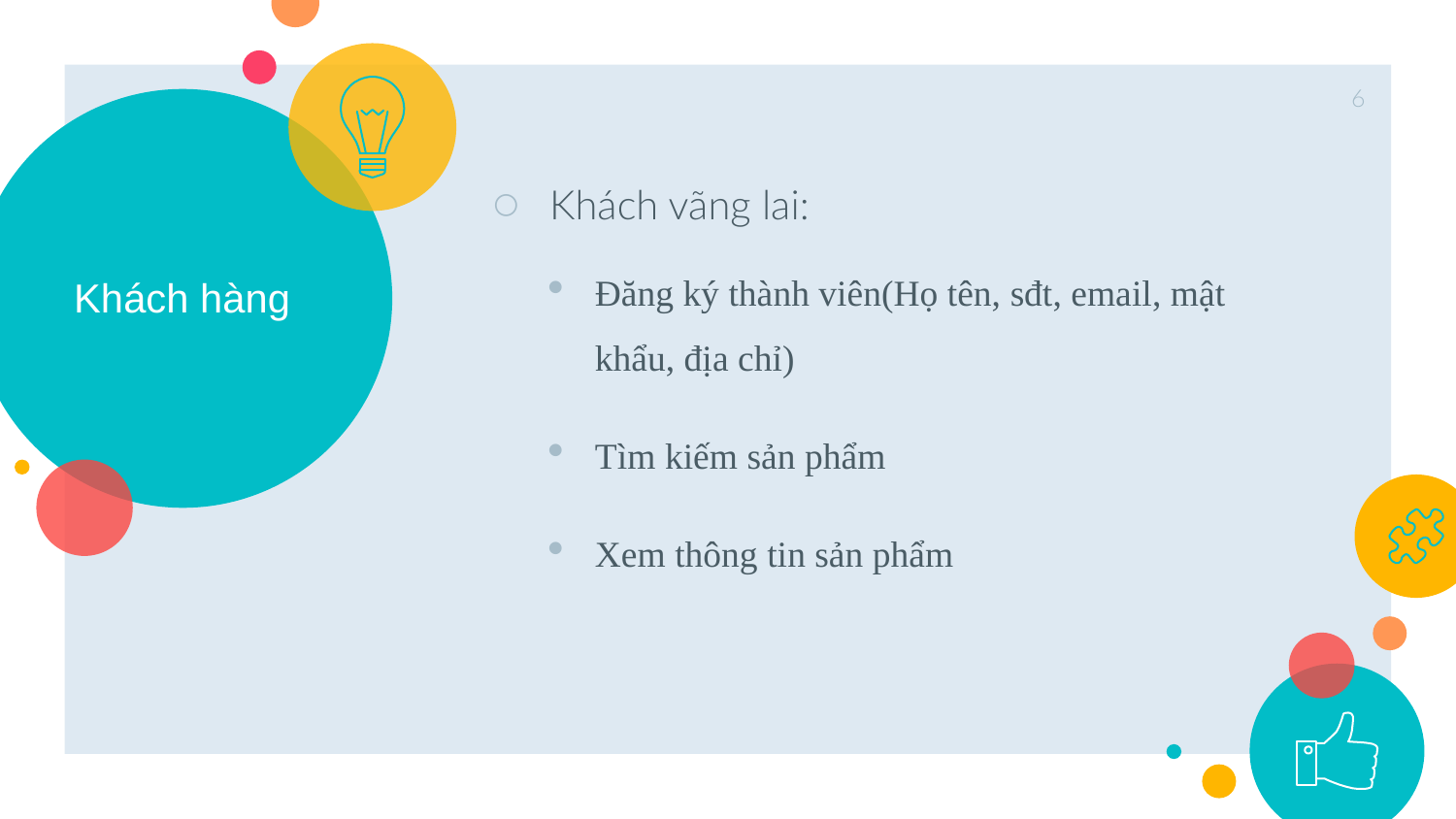

6
# Khách hàng
Khách vãng lai:
Đăng ký thành viên(Họ tên, sđt, email, mật khẩu, địa chỉ)
Tìm kiếm sản phẩm
Xem thông tin sản phẩm